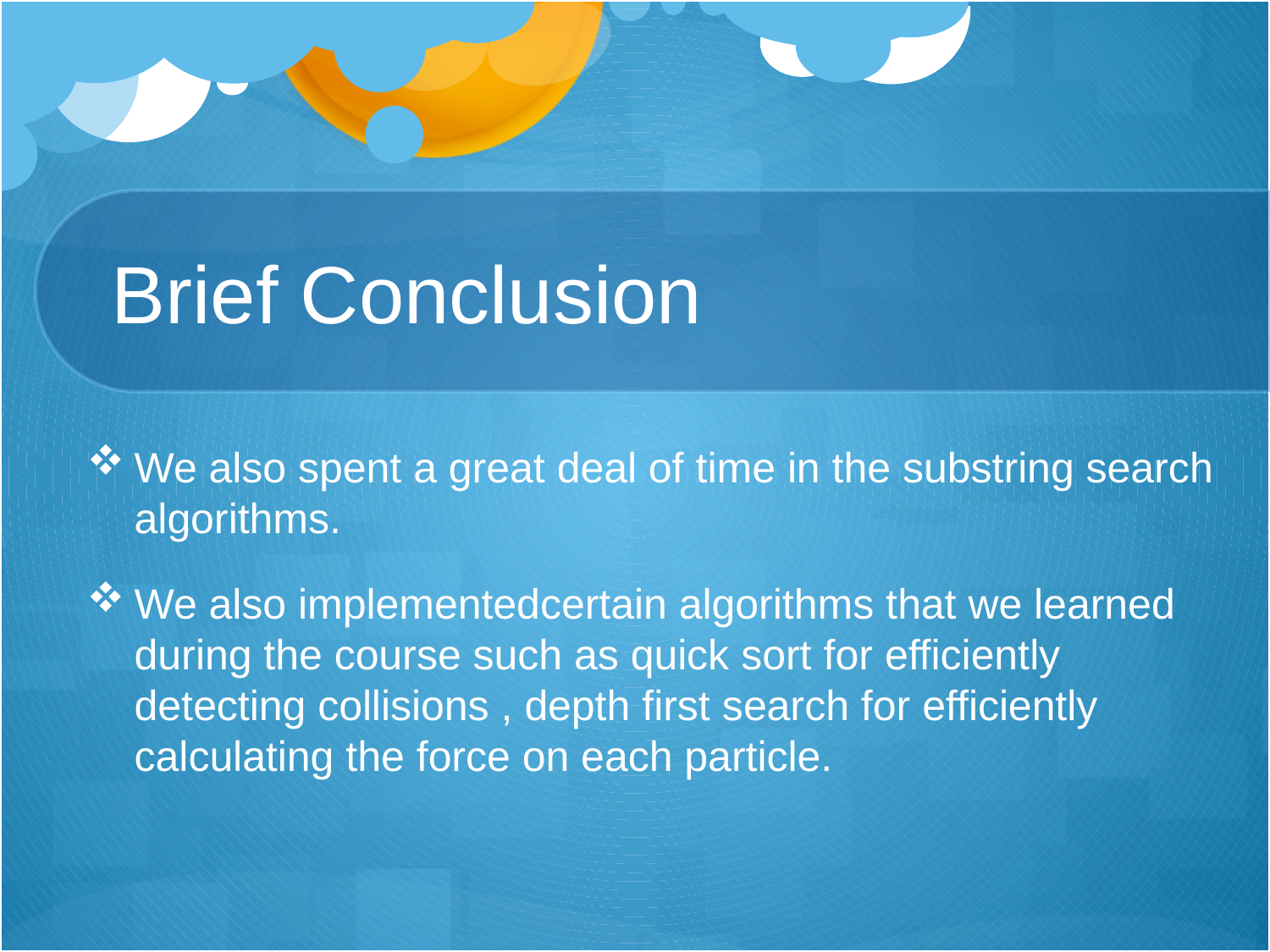

# Brief Conclusion
We also spent a great deal of time in the substring search algorithms.
We also implementedcertain algorithms that we learned during the course such as quick sort for efficiently detecting collisions , depth first search for efficiently calculating the force on each particle.